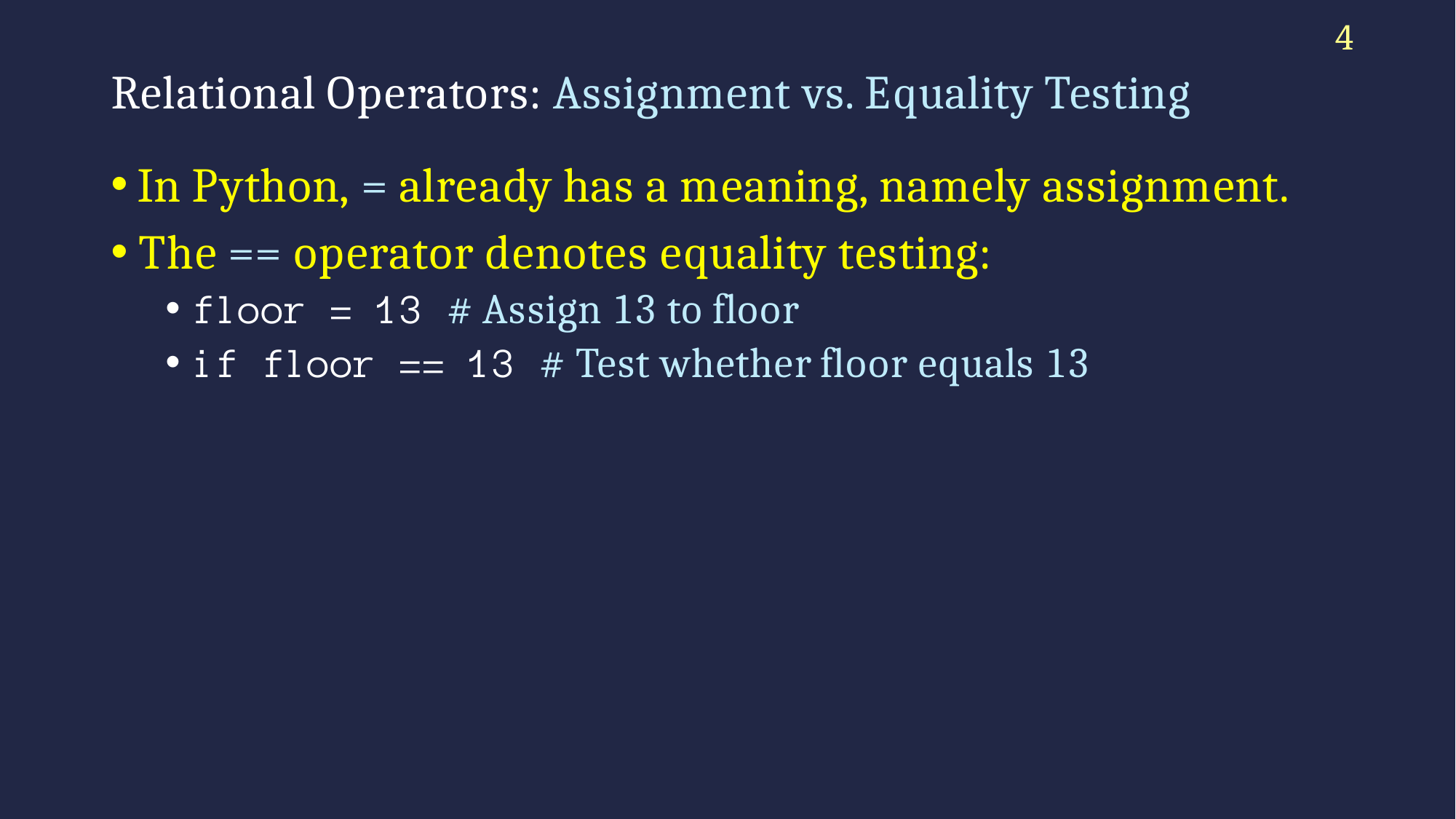

4
# Relational Operators: Assignment vs. Equality Testing
In Python, = already has a meaning, namely assignment.
The == operator denotes equality testing:
floor = 13 # Assign 13 to floor
if floor == 13 # Test whether floor equals 13